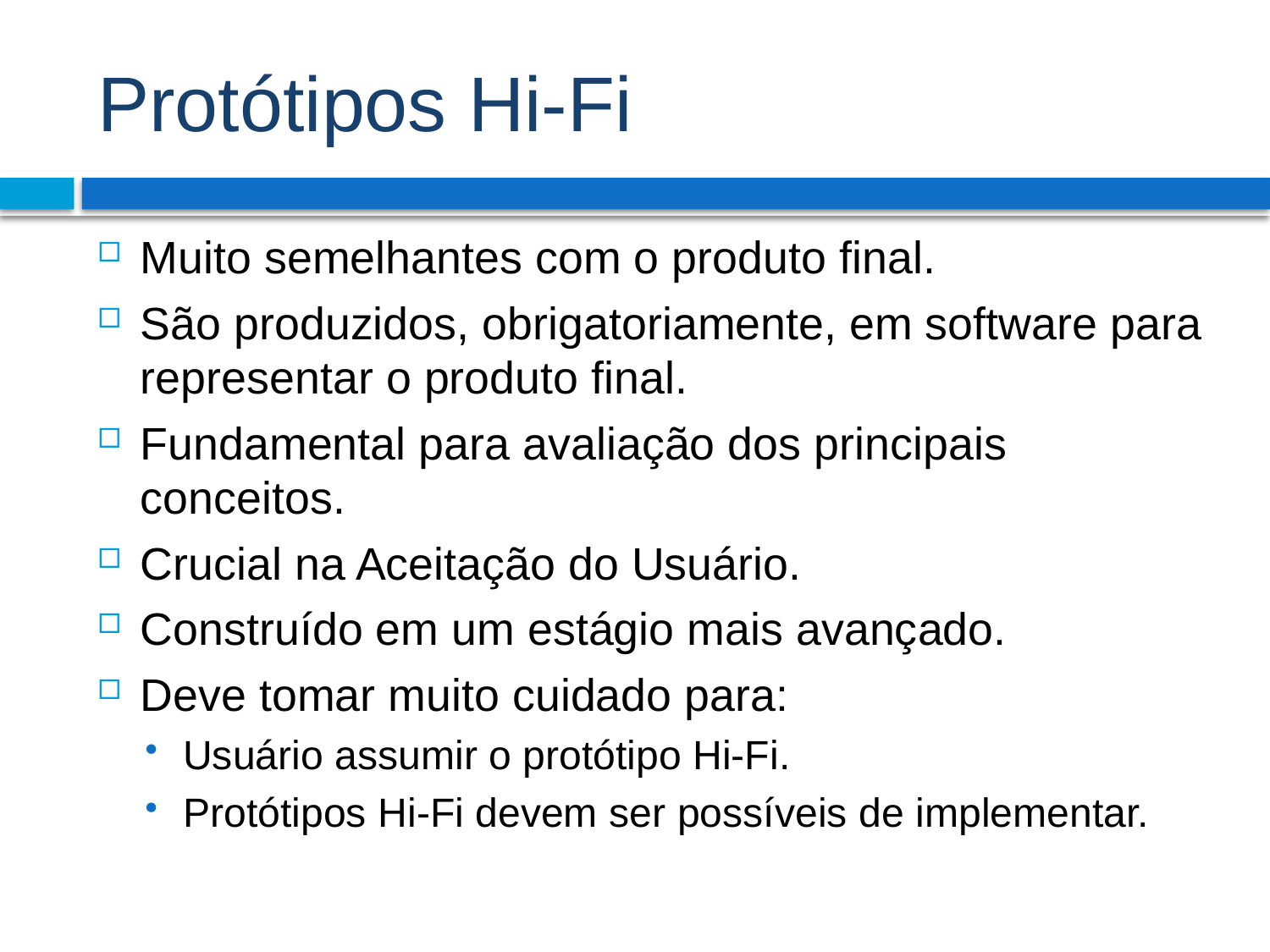

# Protótipos Hi-Fi
Muito semelhantes com o produto final.
São produzidos, obrigatoriamente, em software para representar o produto final.
Fundamental para avaliação dos principais conceitos.
Crucial na Aceitação do Usuário.
Construído em um estágio mais avançado.
Deve tomar muito cuidado para:
Usuário assumir o protótipo Hi-Fi.
Protótipos Hi-Fi devem ser possíveis de implementar.